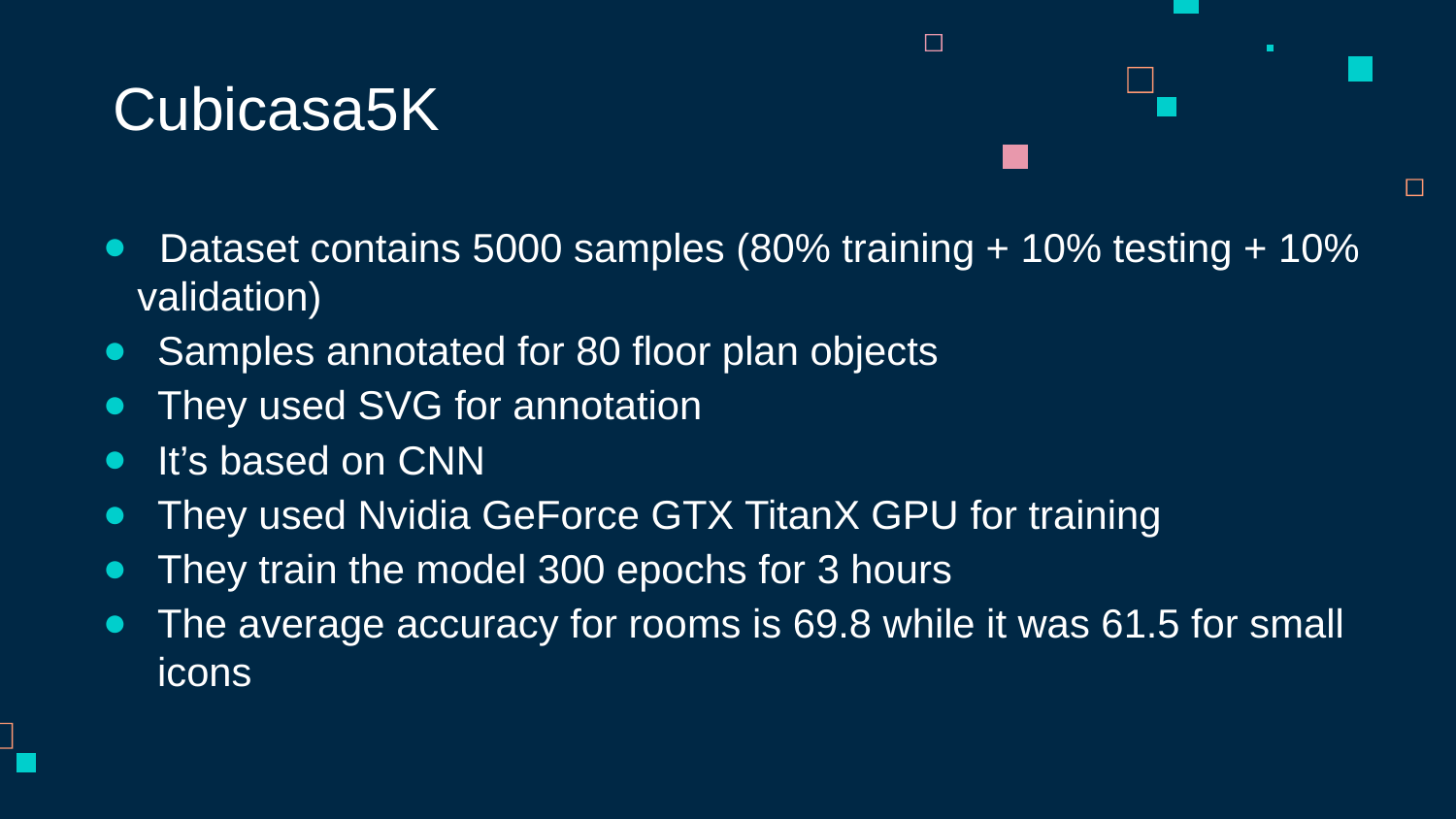

# Cubicasa5K

  Dataset contains 5000 samples (80% training + 10% testing + 10% validation)
Samples annotated for 80 floor plan objects
They used SVG for annotation
It’s based on CNN
They used Nvidia GeForce GTX TitanX GPU for training
They train the model 300 epochs for 3 hours
The average accuracy for rooms is 69.8 while it was 61.5 for small icons